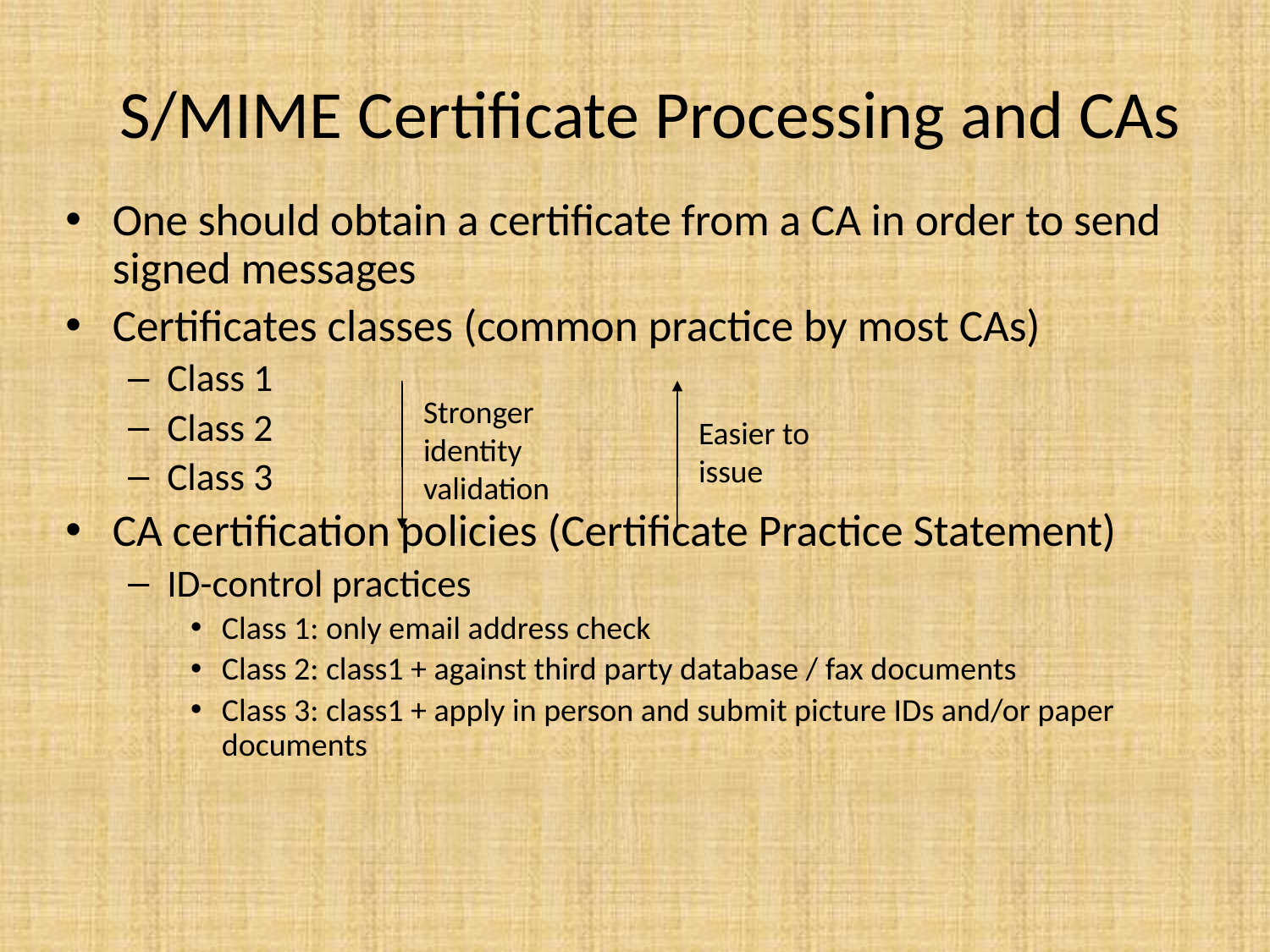

# S/MIME Certificate Processing and CAs
One should obtain a certificate from a CA in order to send signed messages
Certificates classes (common practice by most CAs)
Class 1
Class 2
Class 3
CA certification policies (Certificate Practice Statement)
ID-control practices
Class 1: only email address check
Class 2: class1 + against third party database / fax documents
Class 3: class1 + apply in person and submit picture IDs and/or paper documents

Stronger identity validation
Easier to issue